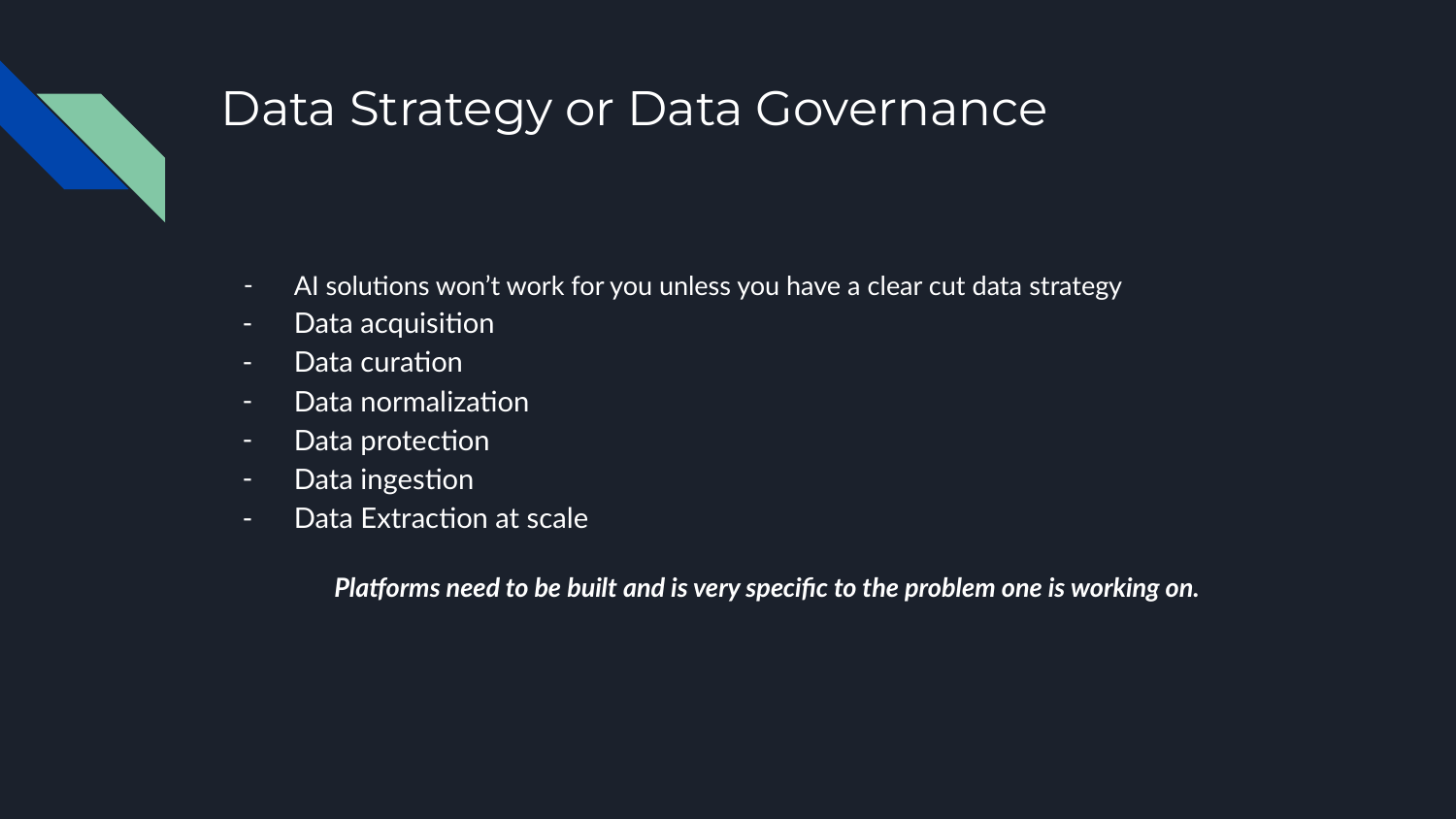

# Data Strategy or Data Governance
AI solutions won’t work for you unless you have a clear cut data strategy
Data acquisition
Data curation
Data normalization
Data protection
Data ingestion
Data Extraction at scale
Platforms need to be built and is very specific to the problem one is working on.